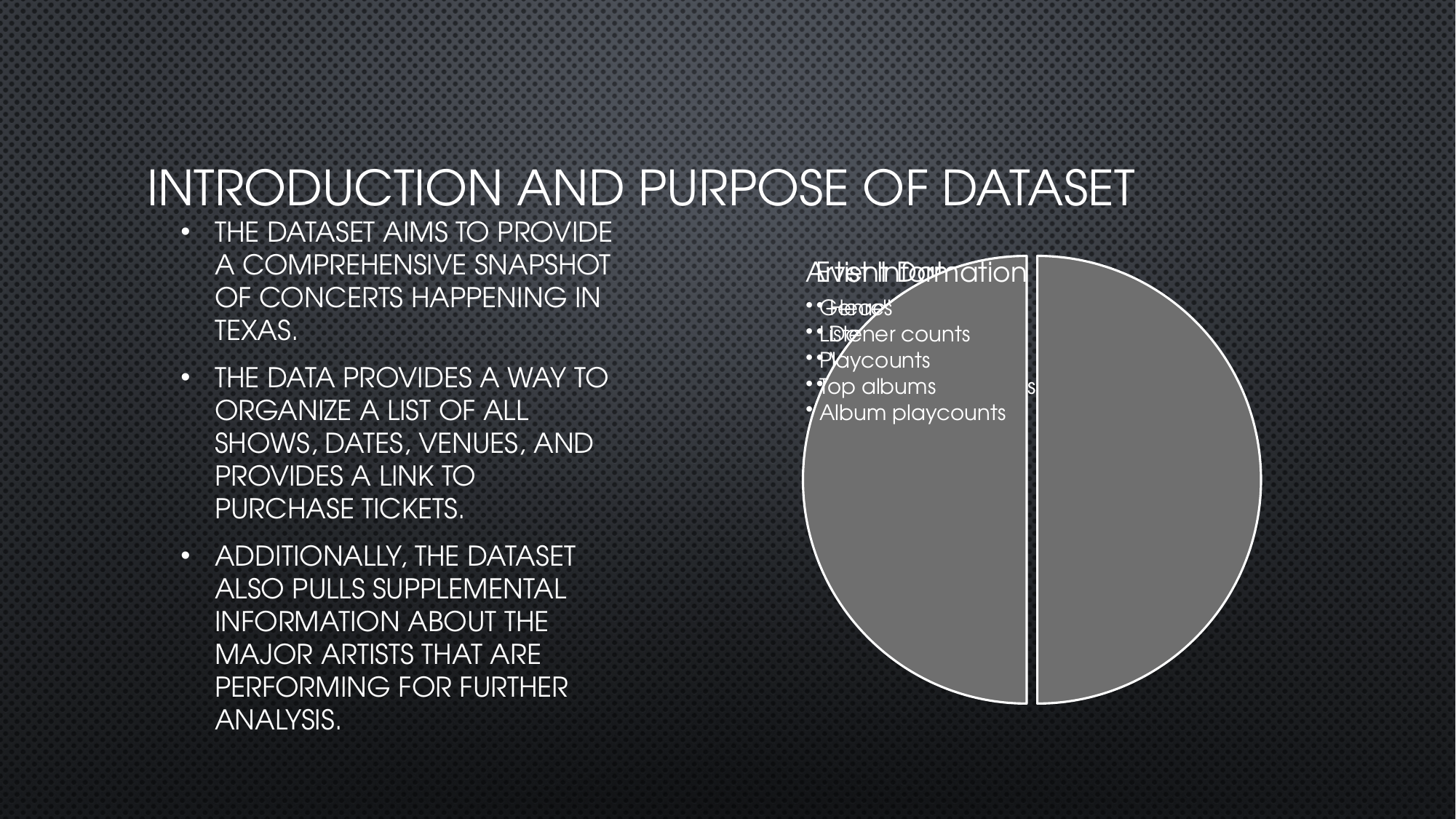

# Introduction and Purpose of Dataset
Event Data
Headliner names
Dates
Venues
Statuses of concerts
Venue addresses
Ticket links
Artist Information
Genres
Listener counts
Playcounts
Top albums
Album playcounts
The dataset aims to provide a comprehensive snapshot of concerts happening in Texas.
The data provides a way to organize a list of all shows, dates, venues, and provides a link to purchase tickets.
Additionally, the dataset also pulls supplemental information about the major artists that are performing for further analysis.